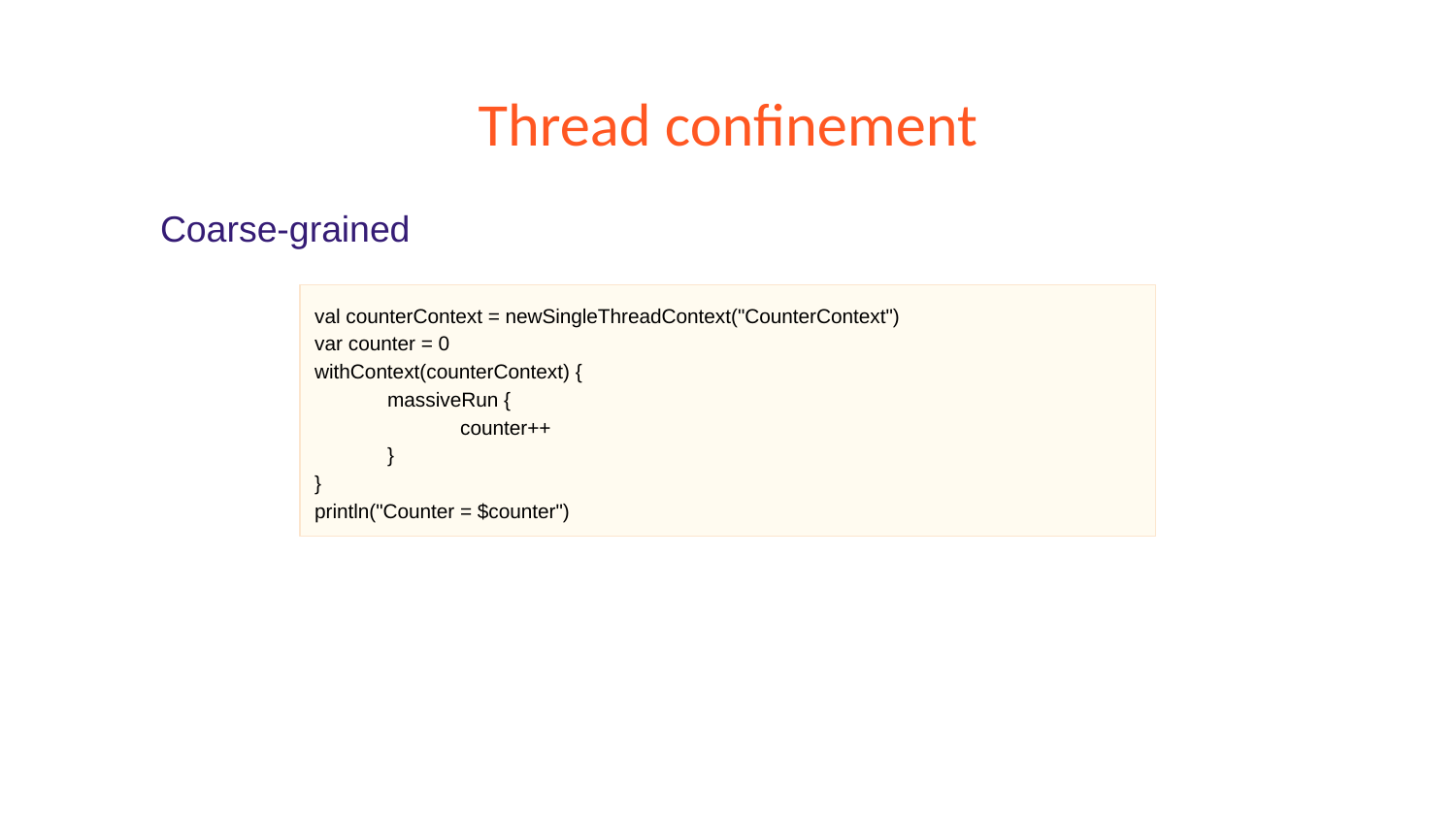

# Thread confinement
Coarse-grained

val counterContext = newSingleThreadContext("CounterContext")
var counter = 0
withContext(counterContext) {
massiveRun {
counter++
}
}
println("Counter = $counter")